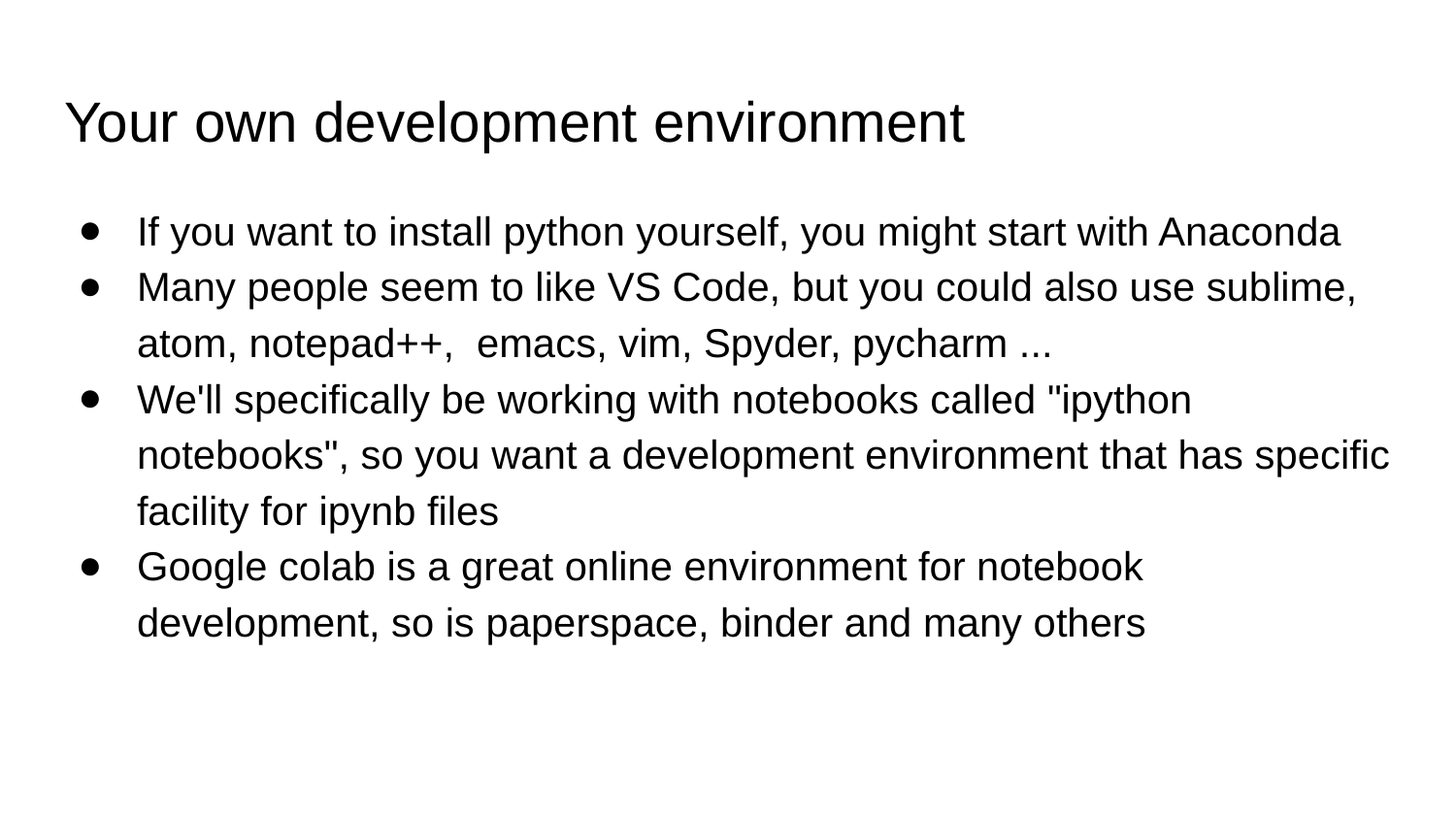

# Your own development environment
If you want to install python yourself, you might start with Anaconda
Many people seem to like VS Code, but you could also use sublime, atom, notepad++,  emacs, vim, Spyder, pycharm ...
We'll specifically be working with notebooks called "ipython notebooks", so you want a development environment that has specific facility for ipynb files
Google colab is a great online environment for notebook development, so is paperspace, binder and many others